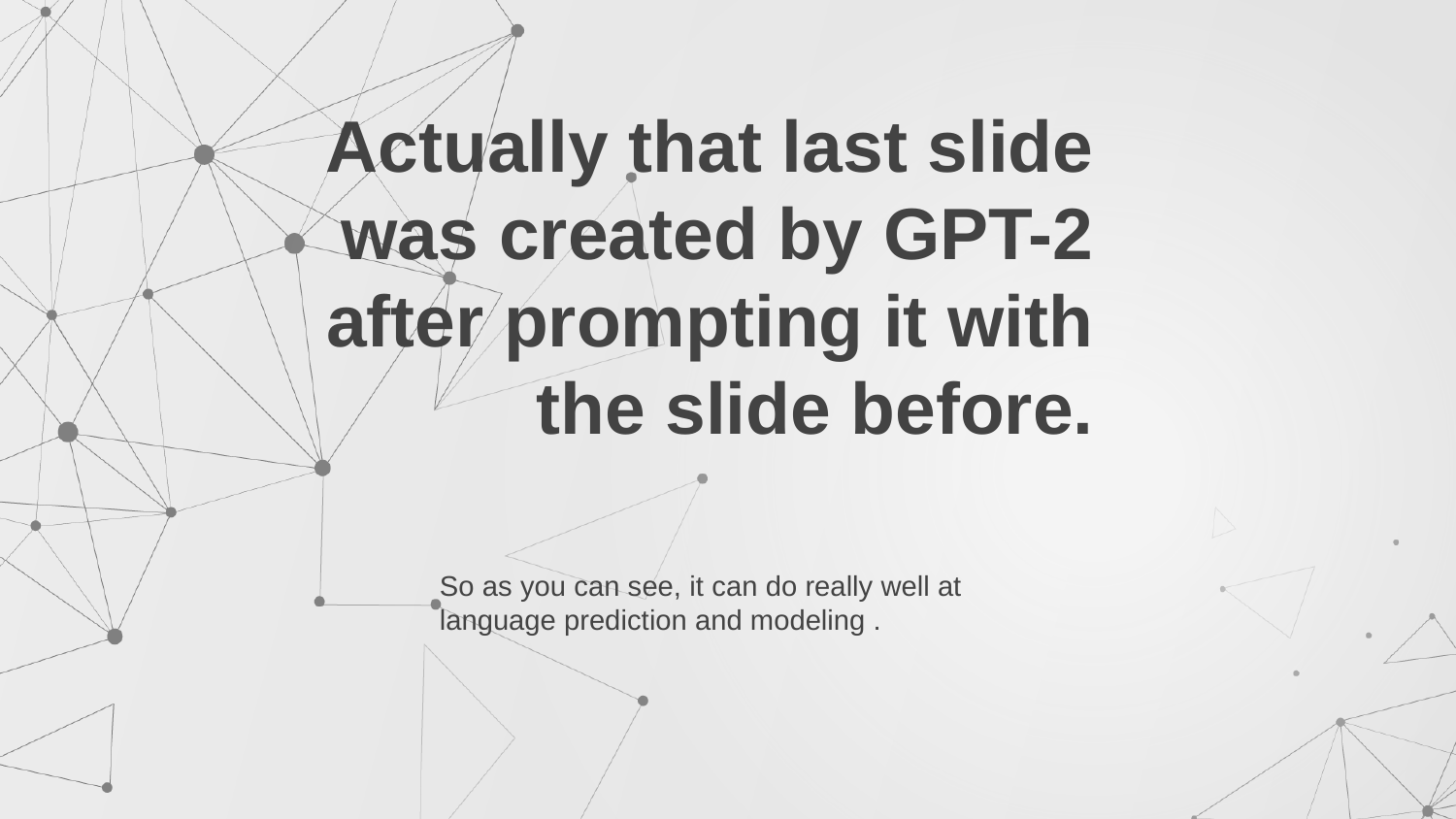

# Actually that last slide was created by GPT-2 after prompting it with the slide before.
So as you can see, it can do really well at language prediction and modeling .